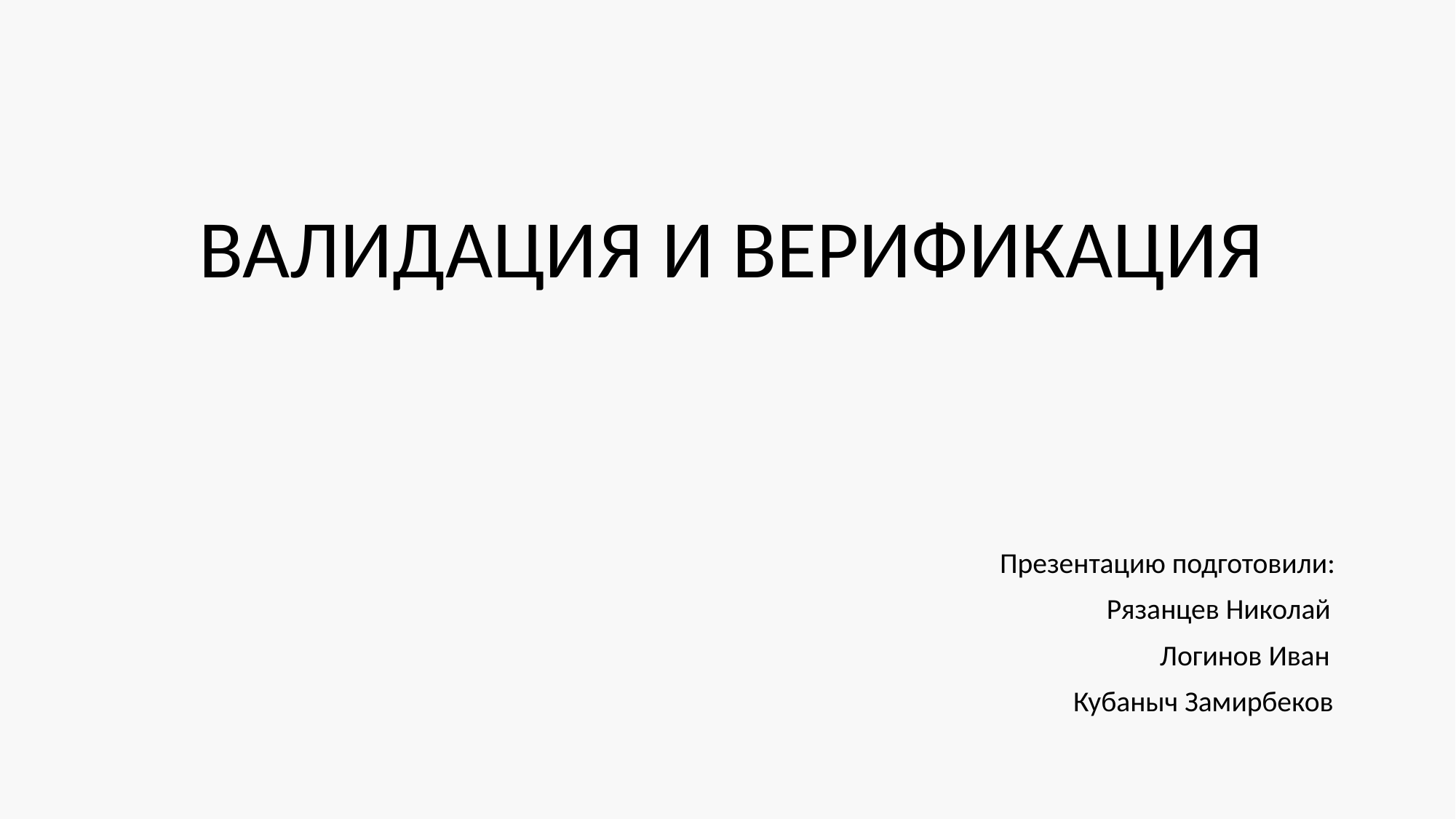

# ВАЛИДАЦИЯ И ВЕРИФИКАЦИЯ
Презентацию подготовили:
	Рязанцев Николай
	        Логинов Иван
           Кубаныч Замирбеков